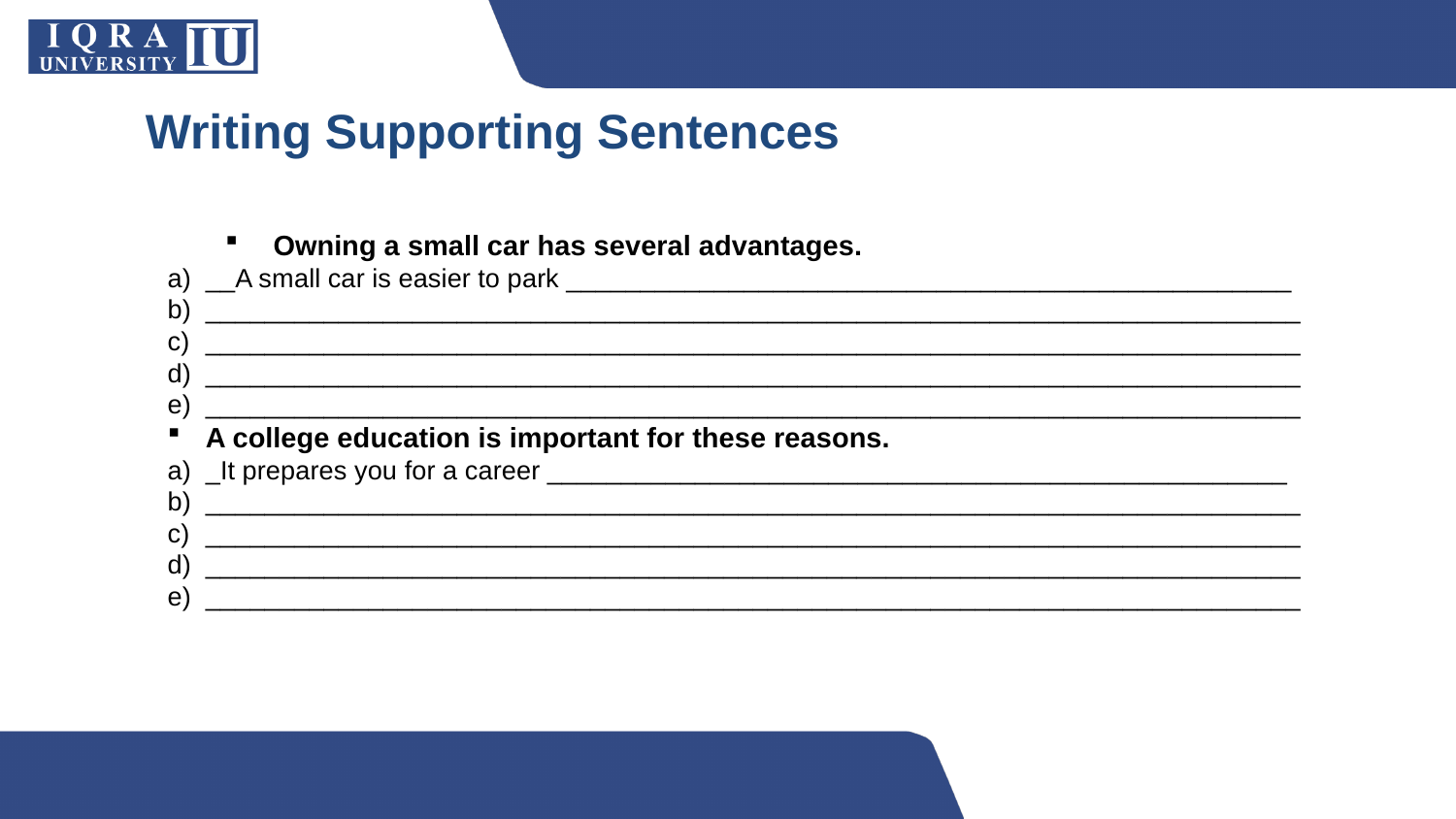

# Writing Supporting Sentences
Owning a small car has several advantages.
__A small car is easier to park _________________________________________________
__________________________________________________________________________
__________________________________________________________________________
__________________________________________________________________________
__________________________________________________________________________
A college education is important for these reasons.
_It prepares you for a career __________________________________________________
__________________________________________________________________________
__________________________________________________________________________
__________________________________________________________________________
__________________________________________________________________________